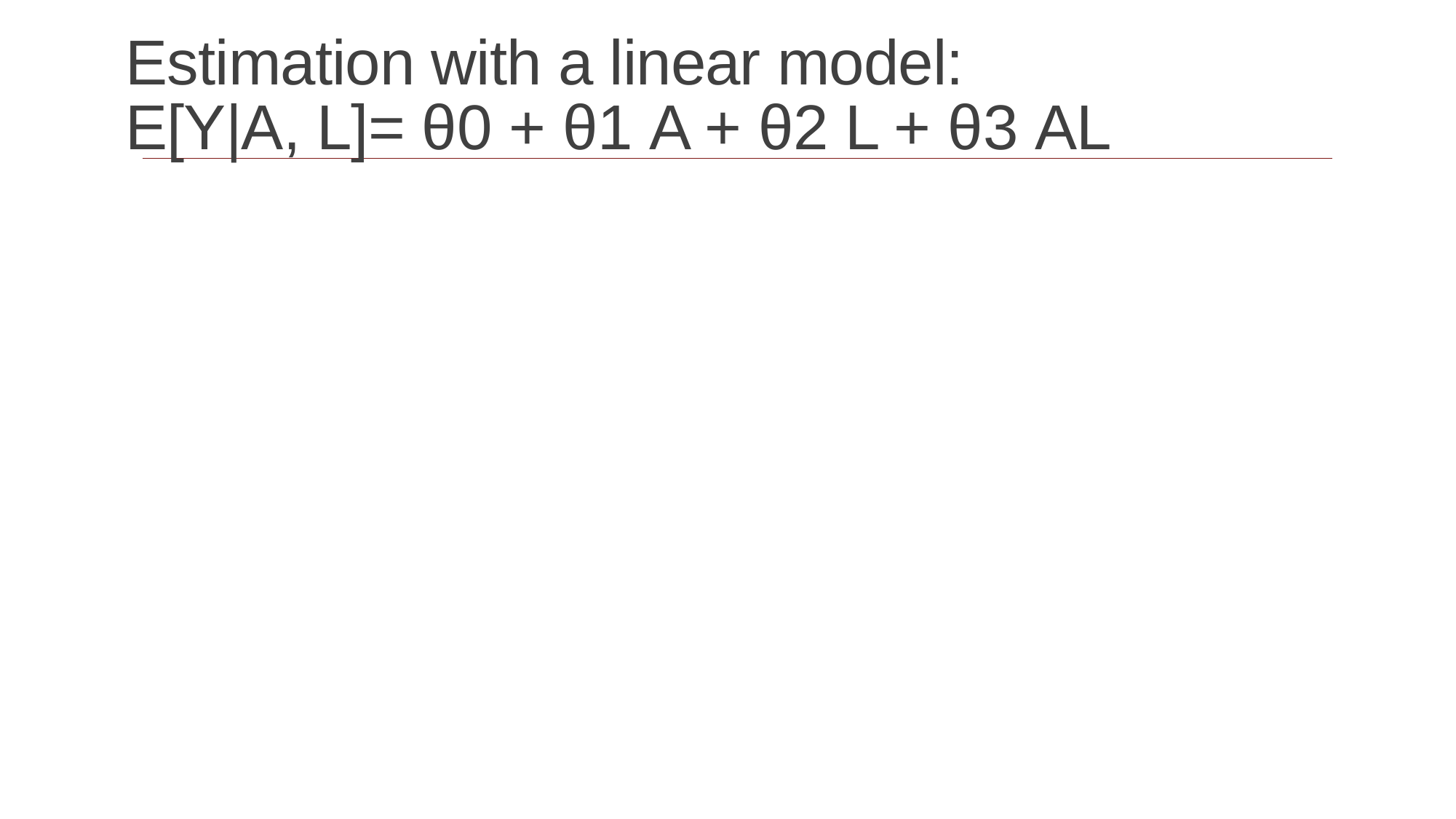

# Estimation with a linear model: E[Y|A, L]= θ0 + θ1 A + θ2 L + θ3 AL